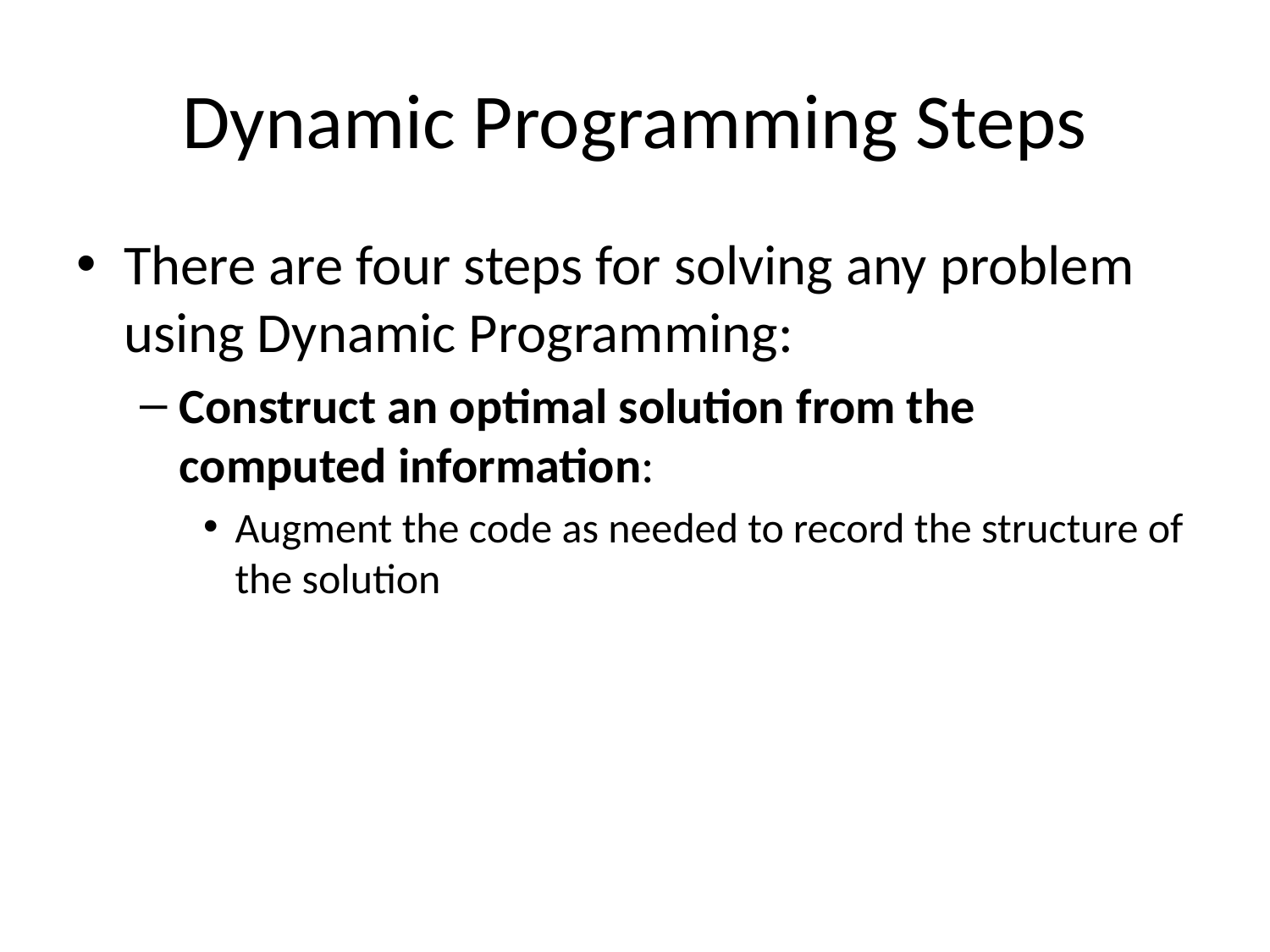

# Dynamic Programming Steps
There are four steps for solving any problem using Dynamic Programming:
Construct an optimal solution from the computed information:
Augment the code as needed to record the structure of the solution